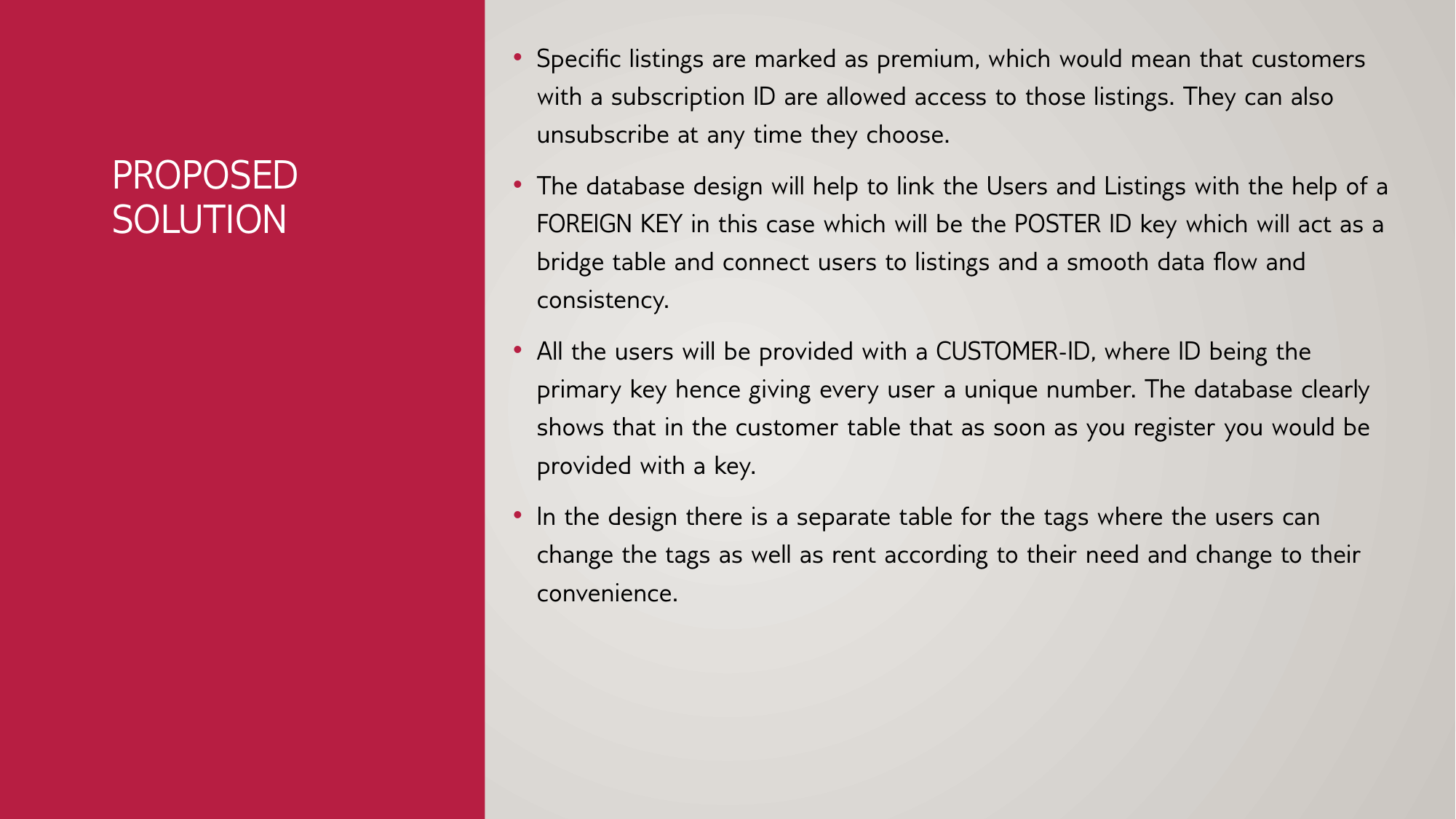

Specific listings are marked as premium, which would mean that customers with a subscription ID are allowed access to those listings. They can also unsubscribe at any time they choose.
The database design will help to link the Users and Listings with the help of a FOREIGN KEY in this case which will be the POSTER ID key which will act as a bridge table and connect users to listings and a smooth data flow and consistency.
All the users will be provided with a CUSTOMER-ID, where ID being the primary key hence giving every user a unique number. The database clearly shows that in the customer table that as soon as you register you would be provided with a key.
In the design there is a separate table for the tags where the users can change the tags as well as rent according to their need and change to their convenience.

# Proposed solution